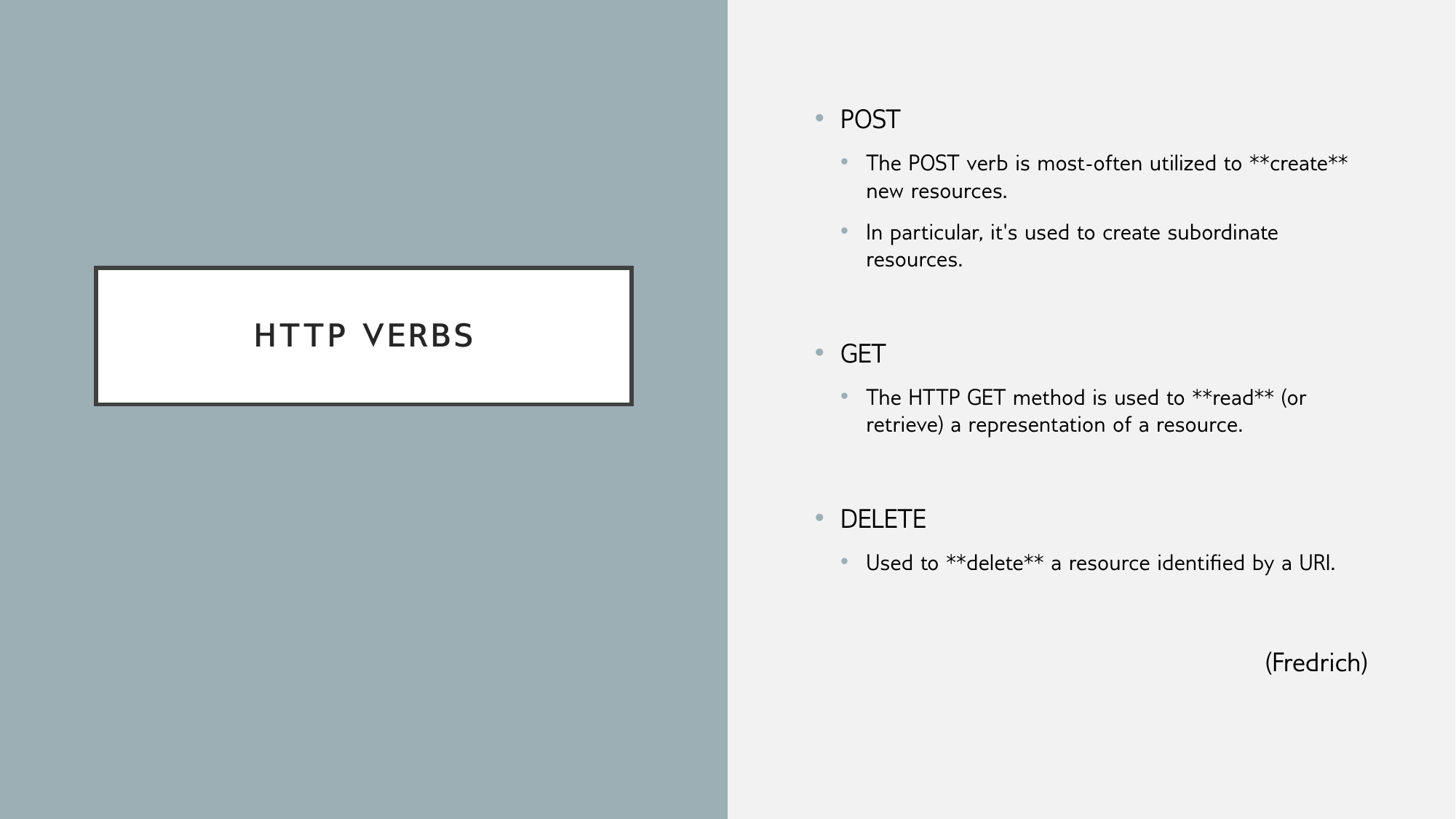

POST
The POST verb is most-often utilized to **create** new resources.
In particular, it's used to create subordinate resources.

GET
The HTTP GET method is used to **read** (or retrieve) a representation of a resource.

DELETE
Used to **delete** a resource identified by a URI.

(Fredrich)
# HTTP verbs